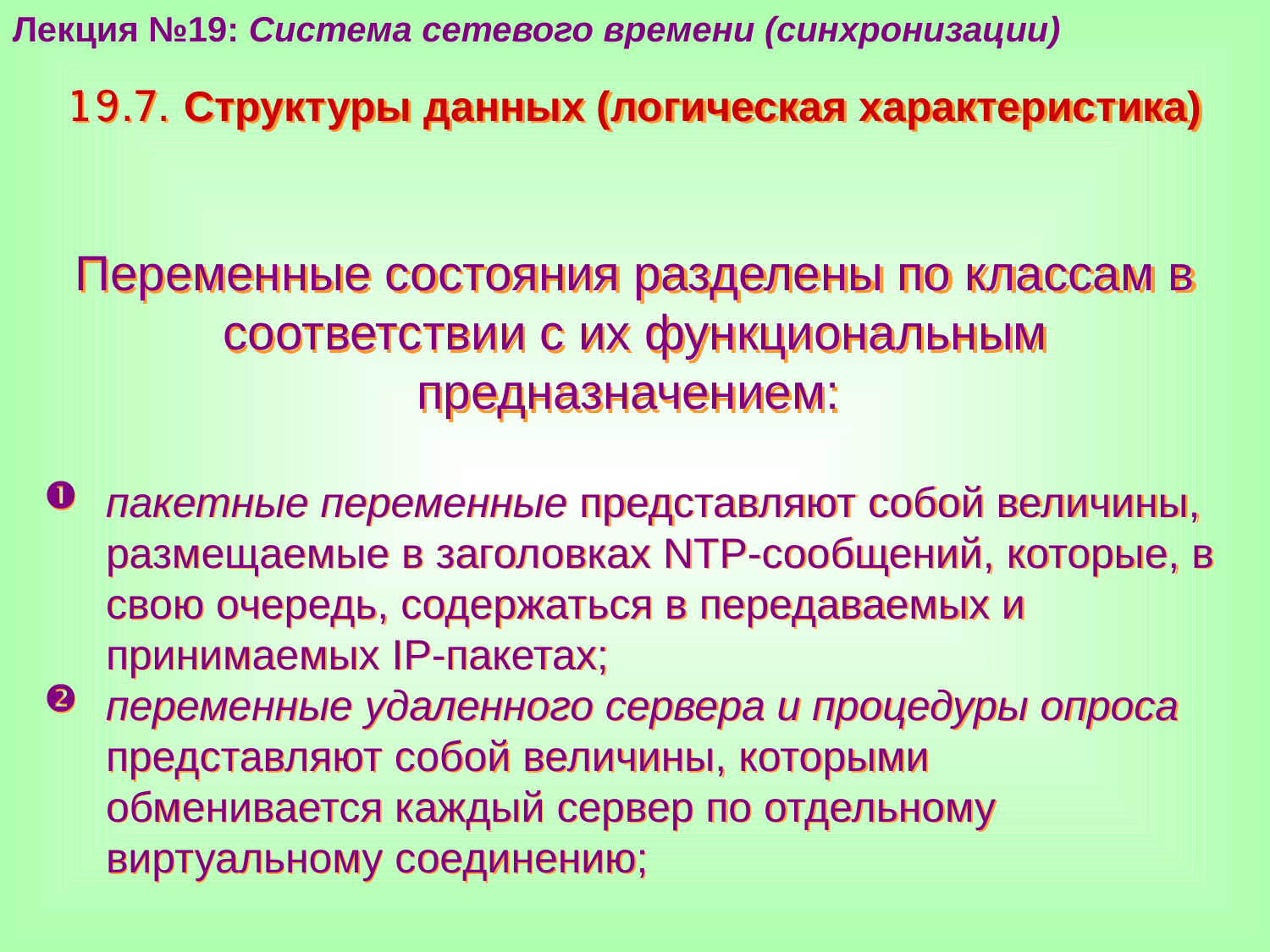

Лекция №19: Система сетевого времени (синхронизации)
19.7. Структуры данных (логическая характеристика)
Переменные состояния разделены по классам в соответствии с их функциональным предназначением:
пакетные переменные представляют собой величины, размещаемые в заголовках NTP-сообщений, которые, в свою очередь, содержаться в передаваемых и принимаемых IP-пакетах;
переменные удаленного сервера и процедуры опроса представляют собой величины, которыми обменивается каждый сервер по отдельному виртуальному соединению;